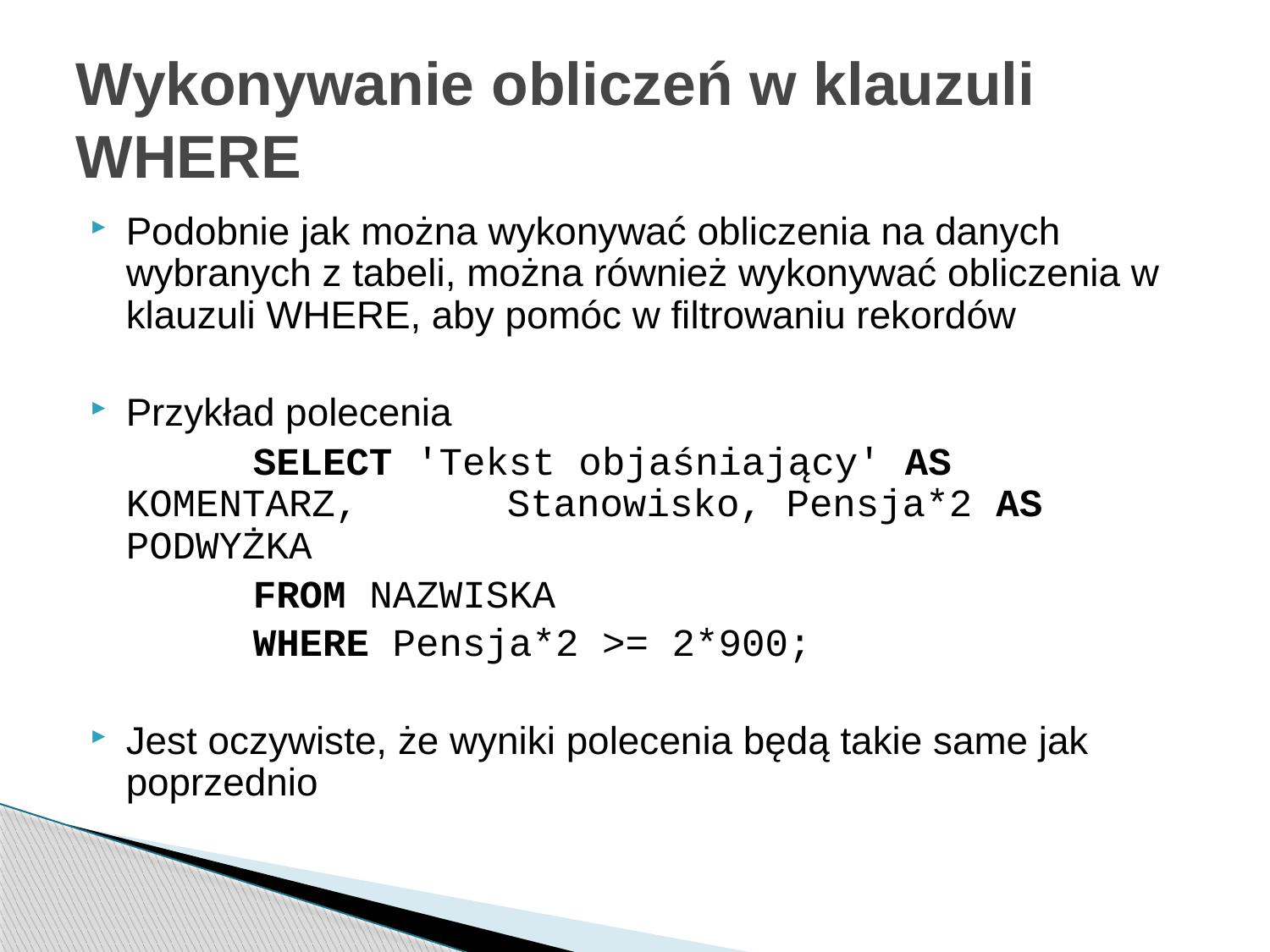

# Wykonywanie obliczeń w klauzuli WHERE
Podobnie jak można wykonywać obliczenia na danych wybranych z tabeli, można również wykonywać obliczenia w klauzuli WHERE, aby pomóc w filtrowaniu rekordów

Przykład polecenia
		SELECT 'Tekst objaśniający' AS KOMENTARZ, 	Stanowisko, Pensja*2 AS PODWYŻKA
		FROM NAZWISKA
		WHERE Pensja*2 >= 2*900;

Jest oczywiste, że wyniki polecenia będą takie same jak poprzednio